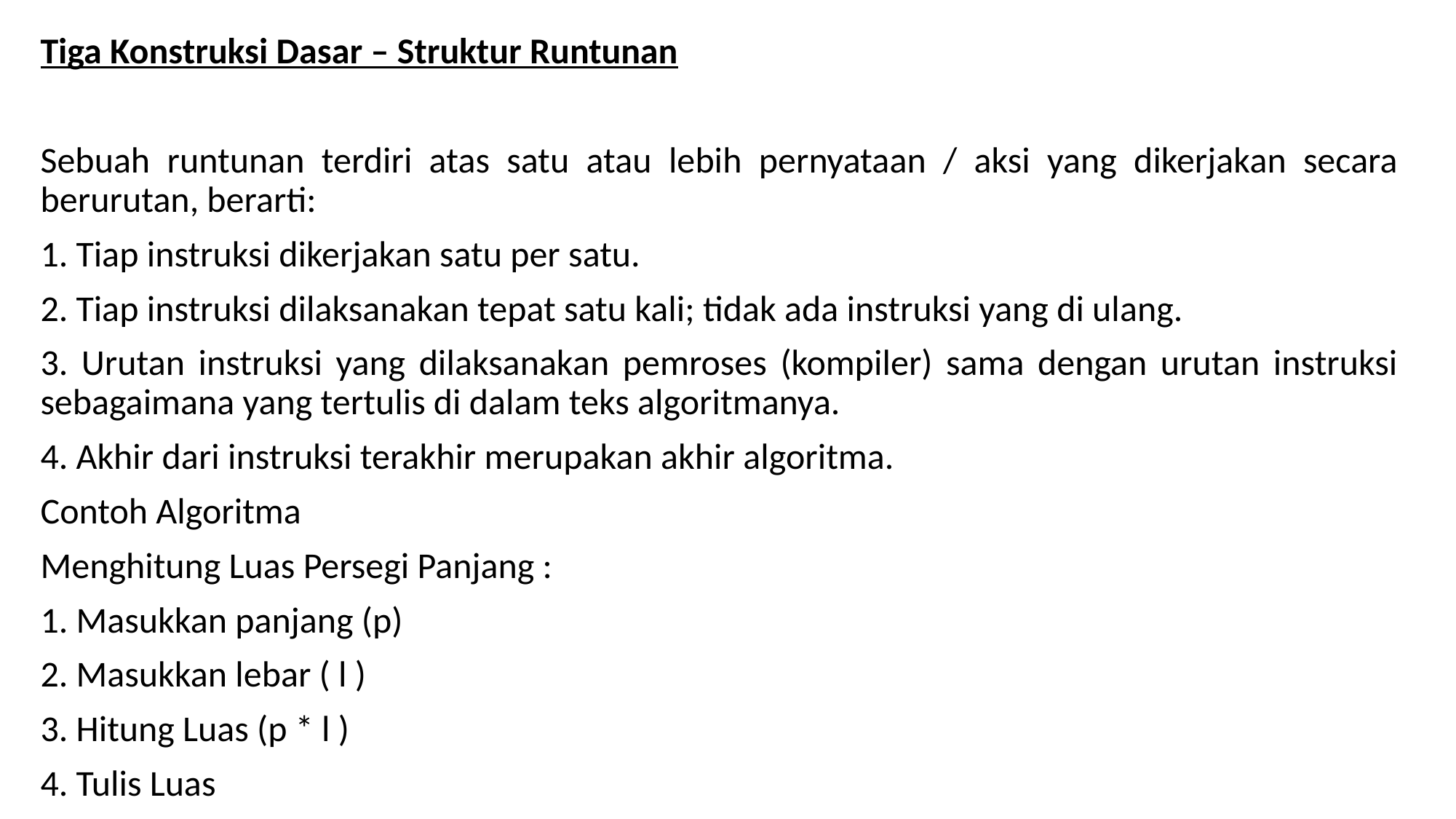

# Tiga Konstruksi Dasar – Struktur Runtunan

Sebuah runtunan terdiri atas satu atau lebih pernyataan / aksi yang dikerjakan secara berurutan, berarti:
1. Tiap instruksi dikerjakan satu per satu.
2. Tiap instruksi dilaksanakan tepat satu kali; tidak ada instruksi yang di ulang.
3. Urutan instruksi yang dilaksanakan pemroses (kompiler) sama dengan urutan instruksi sebagaimana yang tertulis di dalam teks algoritmanya.
4. Akhir dari instruksi terakhir merupakan akhir algoritma.
Contoh Algoritma
Menghitung Luas Persegi Panjang :
1. Masukkan panjang (p)
2. Masukkan lebar ( l )
3. Hitung Luas (p * l )
4. Tulis Luas